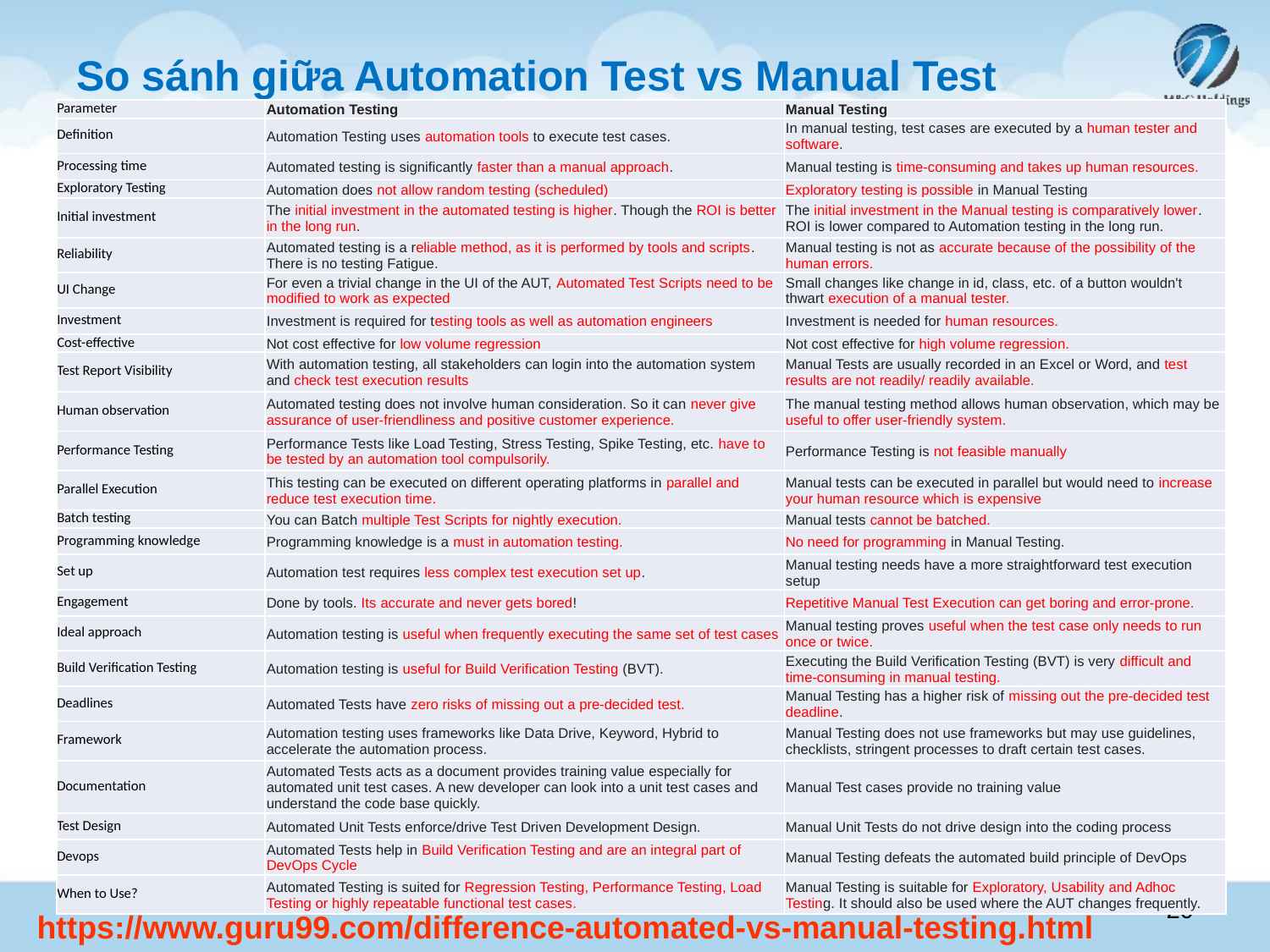

# So sánh giữa Automation Test vs Manual Test
| Parameter | Automation Testing | Manual Testing |
| --- | --- | --- |
| Definition | Automation Testing uses automation tools to execute test cases. | In manual testing, test cases are executed by a human tester and software. |
| Processing time | Automated testing is significantly faster than a manual approach. | Manual testing is time-consuming and takes up human resources. |
| Exploratory Testing | Automation does not allow random testing (scheduled) | Exploratory testing is possible in Manual Testing |
| Initial investment | The initial investment in the automated testing is higher. Though the ROI is better in the long run. | The initial investment in the Manual testing is comparatively lower. ROI is lower compared to Automation testing in the long run. |
| Reliability | Automated testing is a reliable method, as it is performed by tools and scripts. There is no testing Fatigue. | Manual testing is not as accurate because of the possibility of the human errors. |
| UI Change | For even a trivial change in the UI of the AUT, Automated Test Scripts need to be modified to work as expected | Small changes like change in id, class, etc. of a button wouldn't thwart execution of a manual tester. |
| Investment | Investment is required for testing tools as well as automation engineers | Investment is needed for human resources. |
| Cost-effective | Not cost effective for low volume regression | Not cost effective for high volume regression. |
| Test Report Visibility | With automation testing, all stakeholders can login into the automation system and check test execution results | Manual Tests are usually recorded in an Excel or Word, and test results are not readily/ readily available. |
| Human observation | Automated testing does not involve human consideration. So it can never give assurance of user-friendliness and positive customer experience. | The manual testing method allows human observation, which may be useful to offer user-friendly system. |
| Performance Testing | Performance Tests like Load Testing, Stress Testing, Spike Testing, etc. have to be tested by an automation tool compulsorily. | Performance Testing is not feasible manually |
| Parallel Execution | This testing can be executed on different operating platforms in parallel and reduce test execution time. | Manual tests can be executed in parallel but would need to increase your human resource which is expensive |
| Batch testing | You can Batch multiple Test Scripts for nightly execution. | Manual tests cannot be batched. |
| Programming knowledge | Programming knowledge is a must in automation testing. | No need for programming in Manual Testing. |
| Set up | Automation test requires less complex test execution set up. | Manual testing needs have a more straightforward test execution setup |
| Engagement | Done by tools. Its accurate and never gets bored! | Repetitive Manual Test Execution can get boring and error-prone. |
| Ideal approach | Automation testing is useful when frequently executing the same set of test cases | Manual testing proves useful when the test case only needs to run once or twice. |
| Build Verification Testing | Automation testing is useful for Build Verification Testing (BVT). | Executing the Build Verification Testing (BVT) is very difficult and time-consuming in manual testing. |
| Deadlines | Automated Tests have zero risks of missing out a pre-decided test. | Manual Testing has a higher risk of missing out the pre-decided test deadline. |
| Framework | Automation testing uses frameworks like Data Drive, Keyword, Hybrid to accelerate the automation process. | Manual Testing does not use frameworks but may use guidelines, checklists, stringent processes to draft certain test cases. |
| Documentation | Automated Tests acts as a document provides training value especially for automated unit test cases. A new developer can look into a unit test cases and understand the code base quickly. | Manual Test cases provide no training value |
| Test Design | Automated Unit Tests enforce/drive Test Driven Development Design. | Manual Unit Tests do not drive design into the coding process |
| Devops | Automated Tests help in Build Verification Testing and are an integral part of DevOps Cycle | Manual Testing defeats the automated build principle of DevOps |
| When to Use? | Automated Testing is suited for Regression Testing, Performance Testing, Load Testing or highly repeatable functional test cases. | Manual Testing is suitable for Exploratory, Usability and Adhoc Testing. It should also be used where the AUT changes frequently. |
Confidential
20
https://www.guru99.com/difference-automated-vs-manual-testing.html